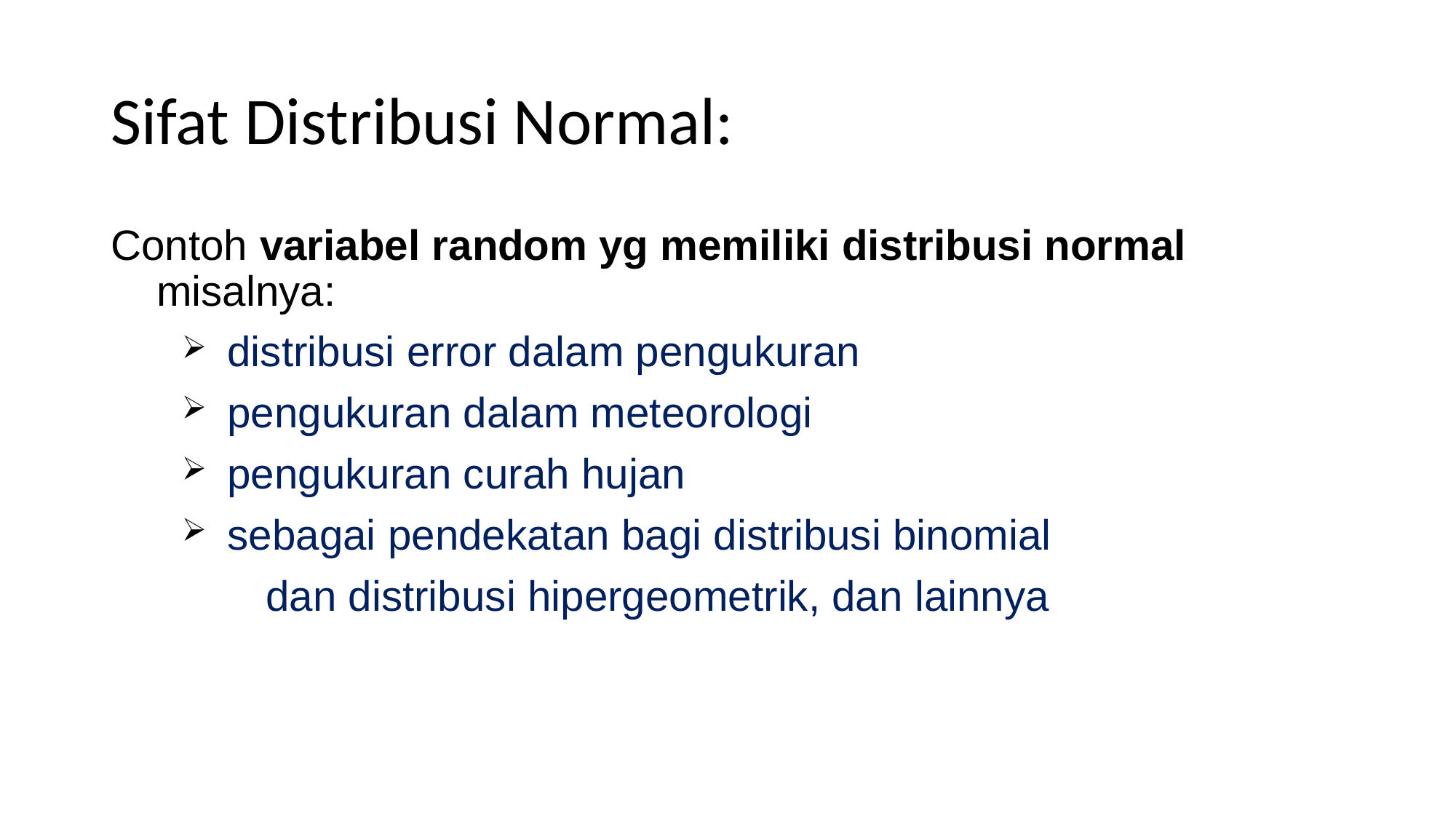

# Sifat Distribusi Normal:
Contoh variabel random yg memiliki distribusi normal misalnya:
distribusi error dalam pengukuran
pengukuran dalam meteorologi
pengukuran curah hujan
sebagai pendekatan bagi distribusi binomial
		dan distribusi hipergeometrik, dan lainnya